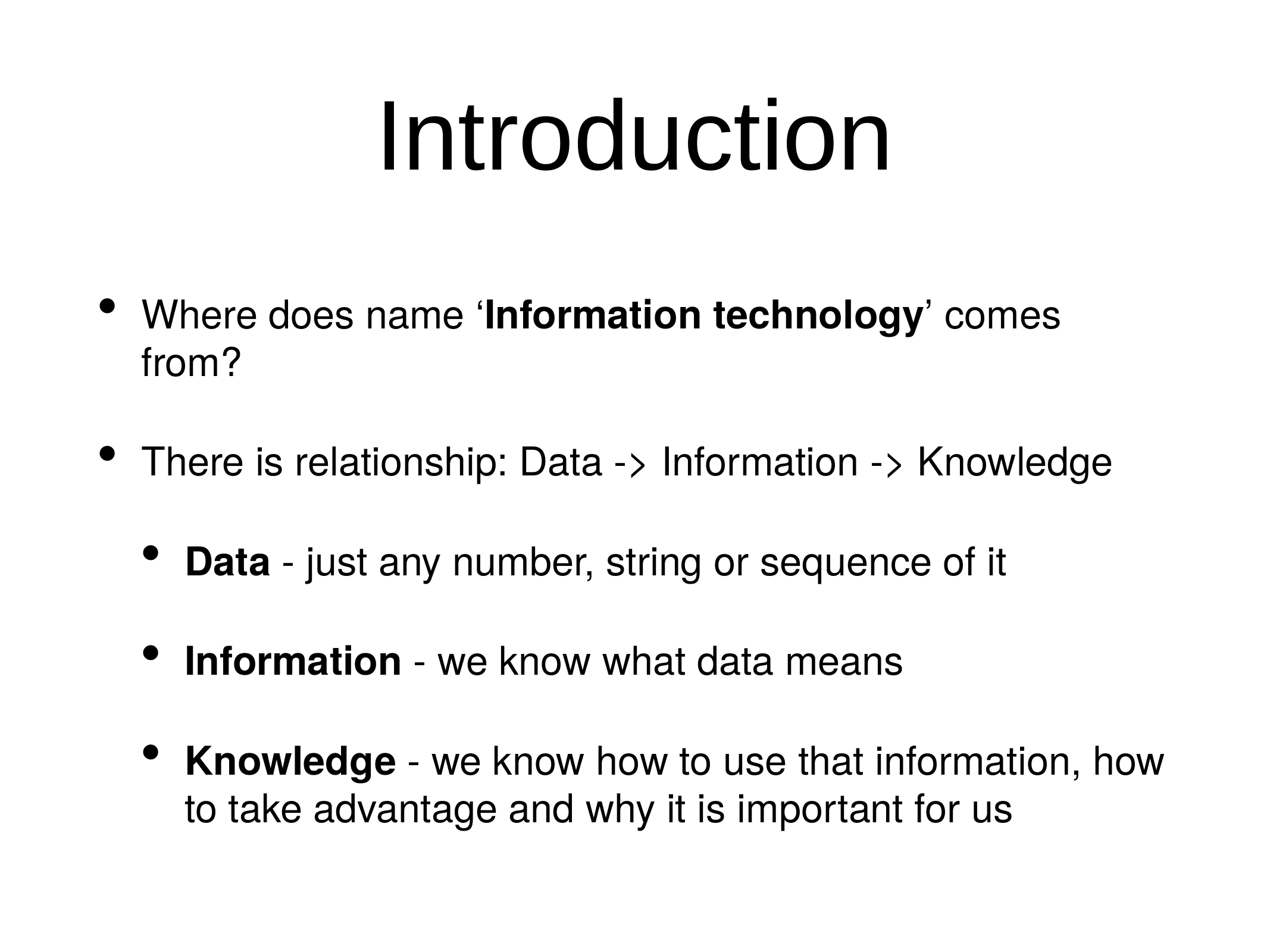

# Introduction
Where does name ‘Information technology’ comes from?
There is relationship: Data -> Information -> Knowledge
Data - just any number, string or sequence of it
Information - we know what data means
Knowledge - we know how to use that information, how to take advantage and why it is important for us